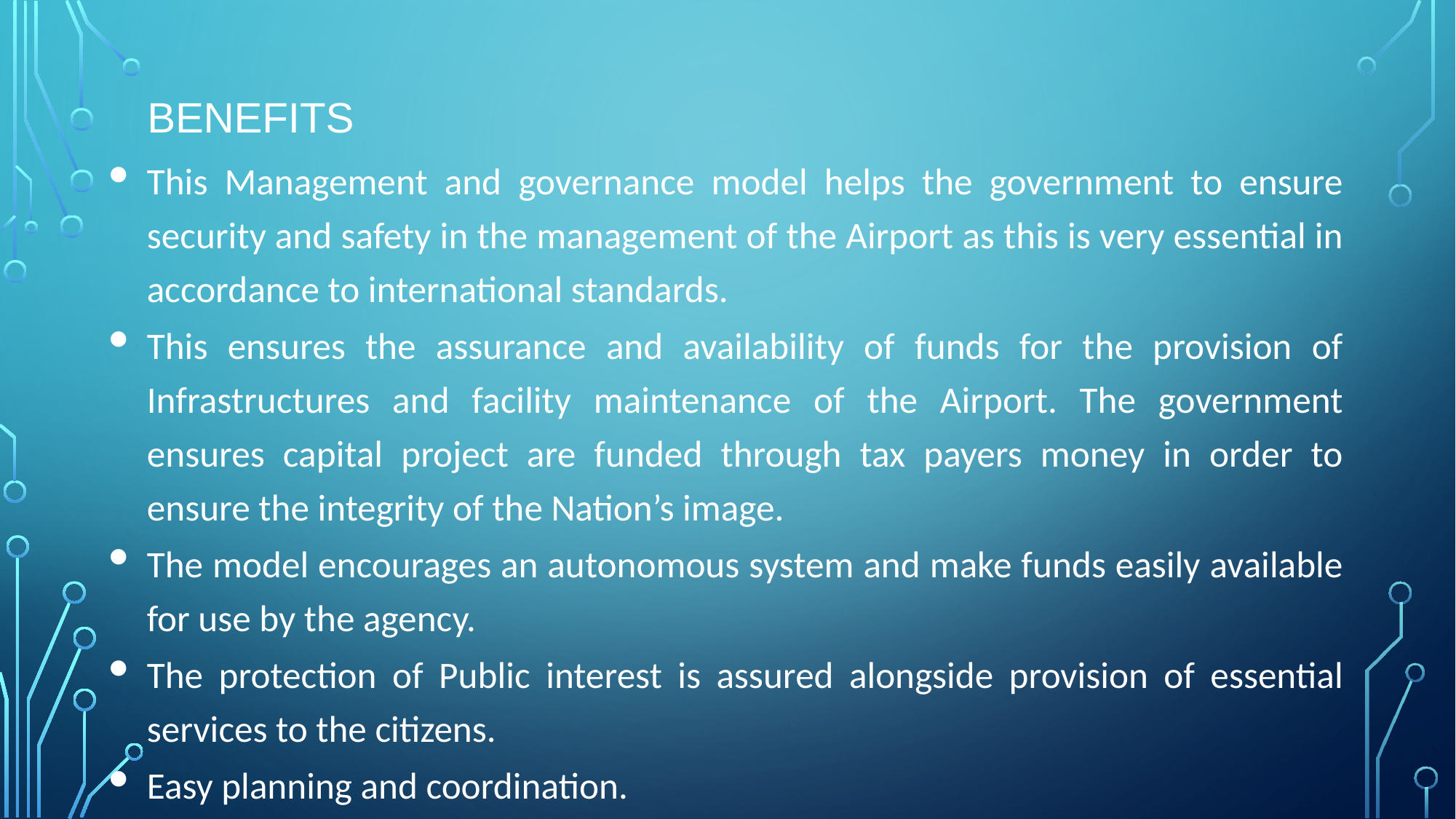

# Benefits
This Management and governance model helps the government to ensure security and safety in the management of the Airport as this is very essential in accordance to international standards.
This ensures the assurance and availability of funds for the provision of Infrastructures and facility maintenance of the Airport. The government ensures capital project are funded through tax payers money in order to ensure the integrity of the Nation’s image.
The model encourages an autonomous system and make funds easily available for use by the agency.
The protection of Public interest is assured alongside provision of essential services to the citizens.
Easy planning and coordination.